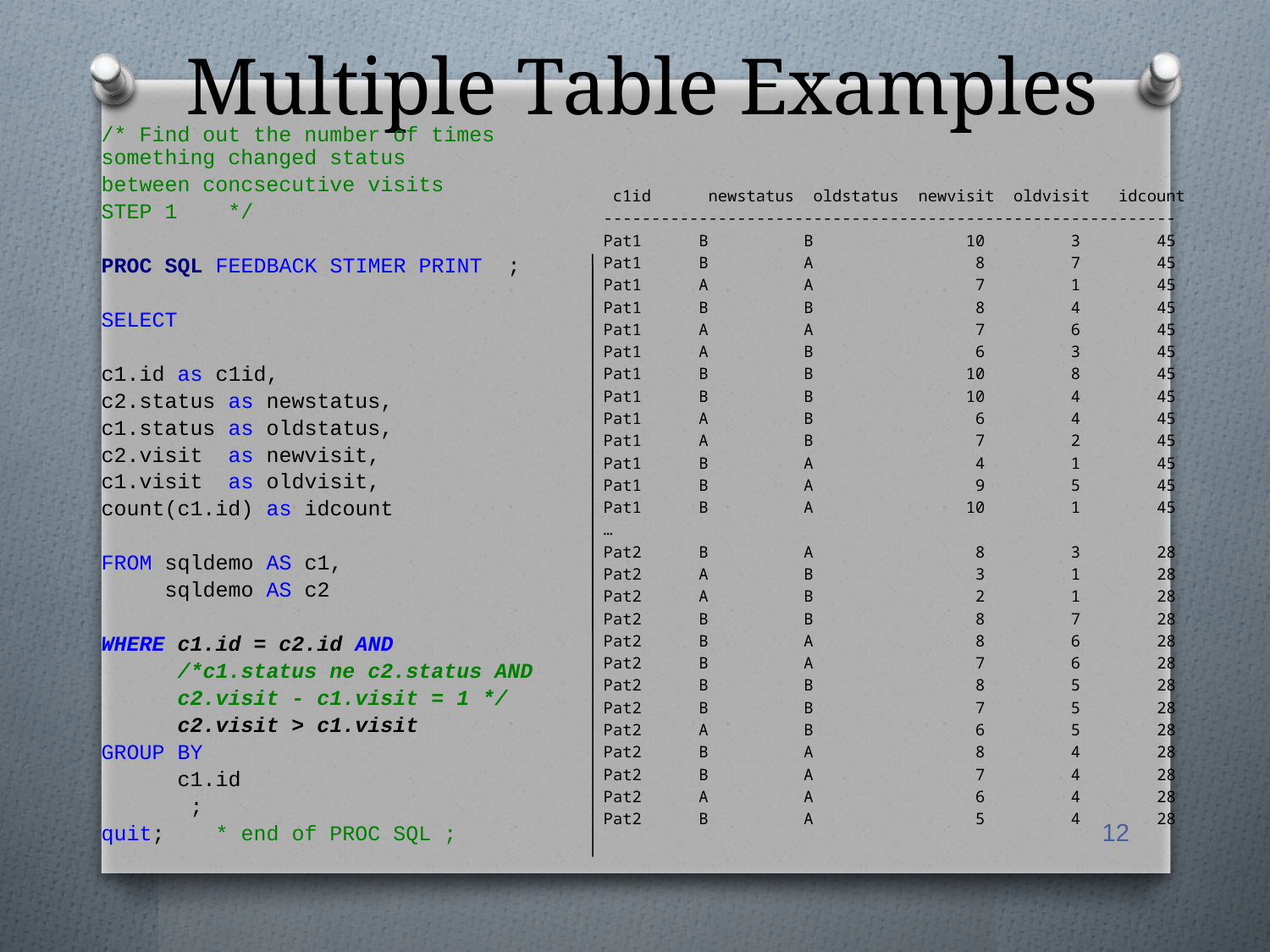

# Multiple Table Examples
/* Find out the number of times something changed status
between concsecutive visits
STEP 1    */

PROC SQL FEEDBACK STIMER PRINT  ;

SELECT

c1.id as c1id,
c2.status as newstatus,
c1.status as oldstatus,
c2.visit  as newvisit,
c1.visit  as oldvisit,
count(c1.id) as idcount

FROM sqldemo AS c1,
     sqldemo AS c2

WHERE c1.id = c2.id AND
      /*c1.status ne c2.status AND
      c2.visit - c1.visit = 1 */
      c2.visit > c1.visit
GROUP BY
      c1.id
       ;
quit;    * end of PROC SQL ;
 c1id      newstatus  oldstatus  newvisit  oldvisit   idcount
------------------------------------------------------------
Pat1      B          B                10         3        45
Pat1      B          A                 8         7        45
Pat1      A          A                 7         1        45
Pat1      B          B                 8         4        45
Pat1      A          A                 7         6        45
Pat1      A          B                 6         3        45
Pat1      B          B                10         8        45
Pat1      B          B                10         4        45
Pat1      A          B                 6         4        45
Pat1      A          B                 7         2        45
Pat1      B          A                 4         1        45
Pat1      B          A                 9         5        45
Pat1      B          A                10         1        45
…
Pat2      B          A                 8         3        28
Pat2      A          B                 3         1        28
Pat2      A          B                 2         1        28
Pat2      B          B                 8         7        28
Pat2      B          A                 8         6        28
Pat2      B          A                 7         6        28
Pat2      B          B                 8         5        28
Pat2      B          B                 7         5        28
Pat2      A          B                 6         5        28
Pat2      B          A                 8         4        28
Pat2      B          A                 7         4        28
Pat2      A          A                 6         4        28
Pat2      B          A                 5         4        28

12